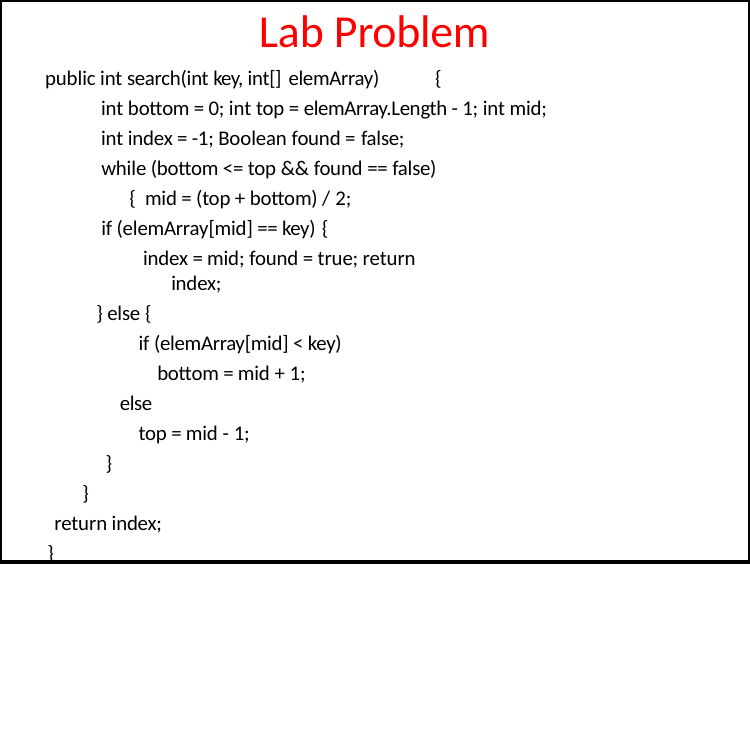

# Lab Problem

public int search(int key, int[] elemArray)
{
int bottom = 0; int top = elemArray.Length - 1; int mid;  int index = -1; Boolean found = false;
while (bottom <= top && found == false) {  mid = (top + bottom) / 2;
if (elemArray[mid] == key) {
index = mid; found = true; return index;
} else {
if (elemArray[mid] < key)  bottom = mid + 1;
else
top = mid - 1;
}
}
return index;
}